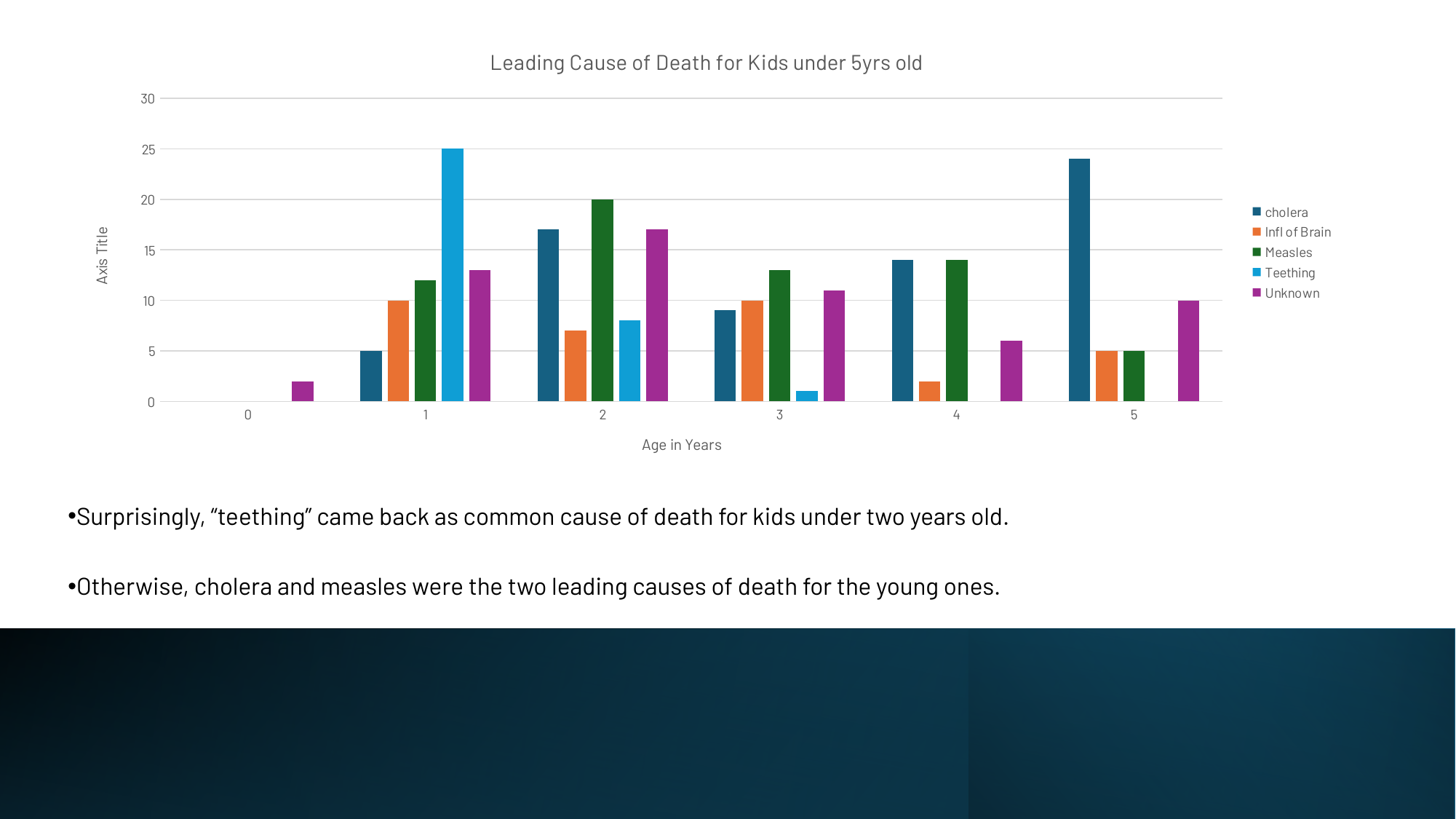

### Chart: Leading Cause of Death for Kids under 5yrs old

| Category | cholera | Infl of Brain | Measles | Teething | Unknown |
|---|---|---|---|---|---|
| 0 | None | None | None | None | 2.0 |
| 1 | 5.0 | 10.0 | 12.0 | 25.0 | 13.0 |
| 2 | 17.0 | 7.0 | 20.0 | 8.0 | 17.0 |
| 3 | 9.0 | 10.0 | 13.0 | 1.0 | 11.0 |
| 4 | 14.0 | 2.0 | 14.0 | None | 6.0 |
| 5 | 24.0 | 5.0 | 5.0 | None | 10.0 |
Surprisingly, “teething” came back as common cause of death for kids under two years old.

Otherwise, cholera and measles were the two leading causes of death for the young ones.